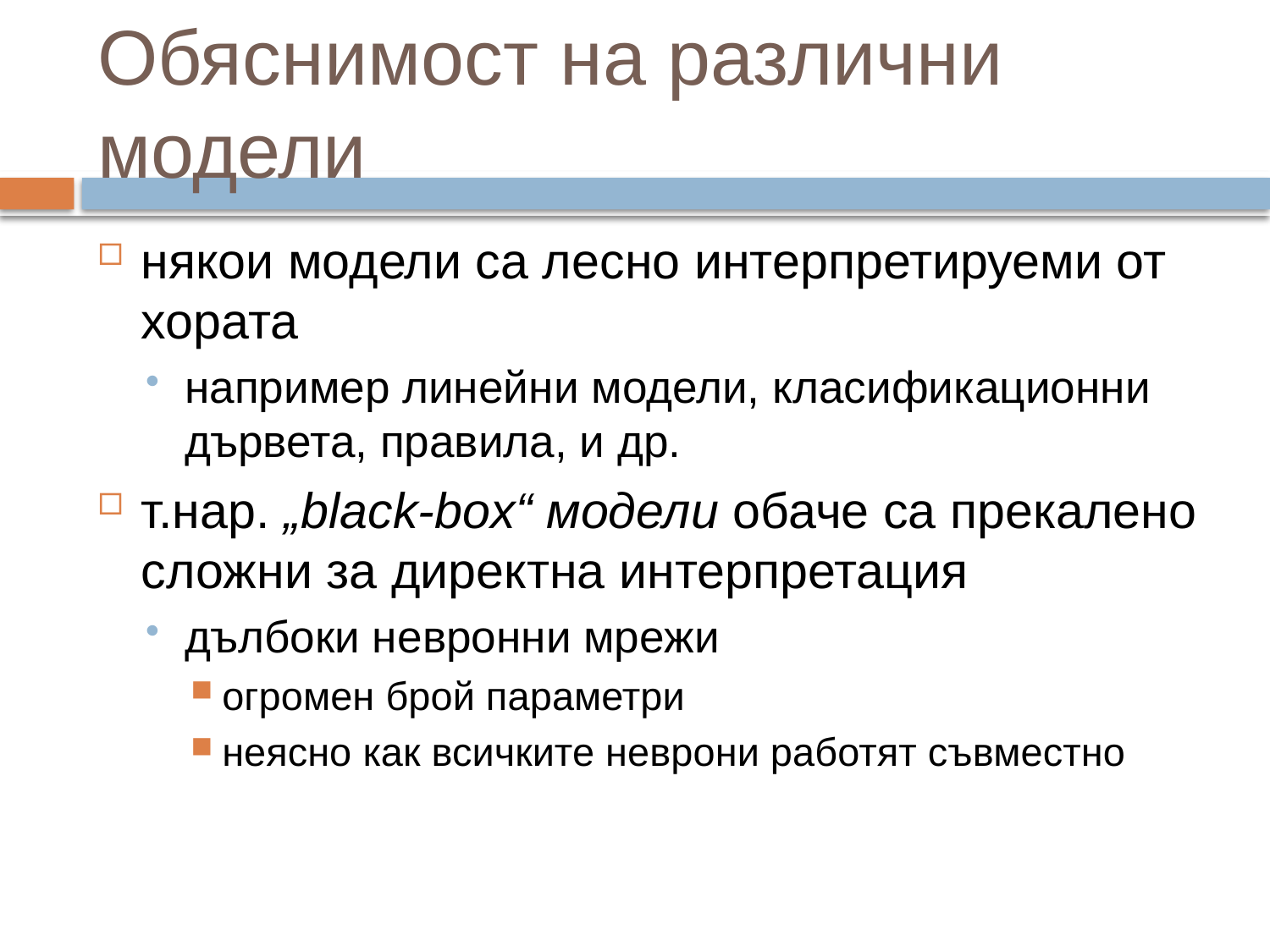

# Обяснимост на различни модели
някои модели са лесно интерпретируеми от хората
например линейни модели, класификационни дървета, правила, и др.
т.нар. „black-box“ модели обаче са прекалено сложни за директна интерпретация
дълбоки невронни мрежи
огромен брой параметри
неясно как всичките неврони работят съвместно